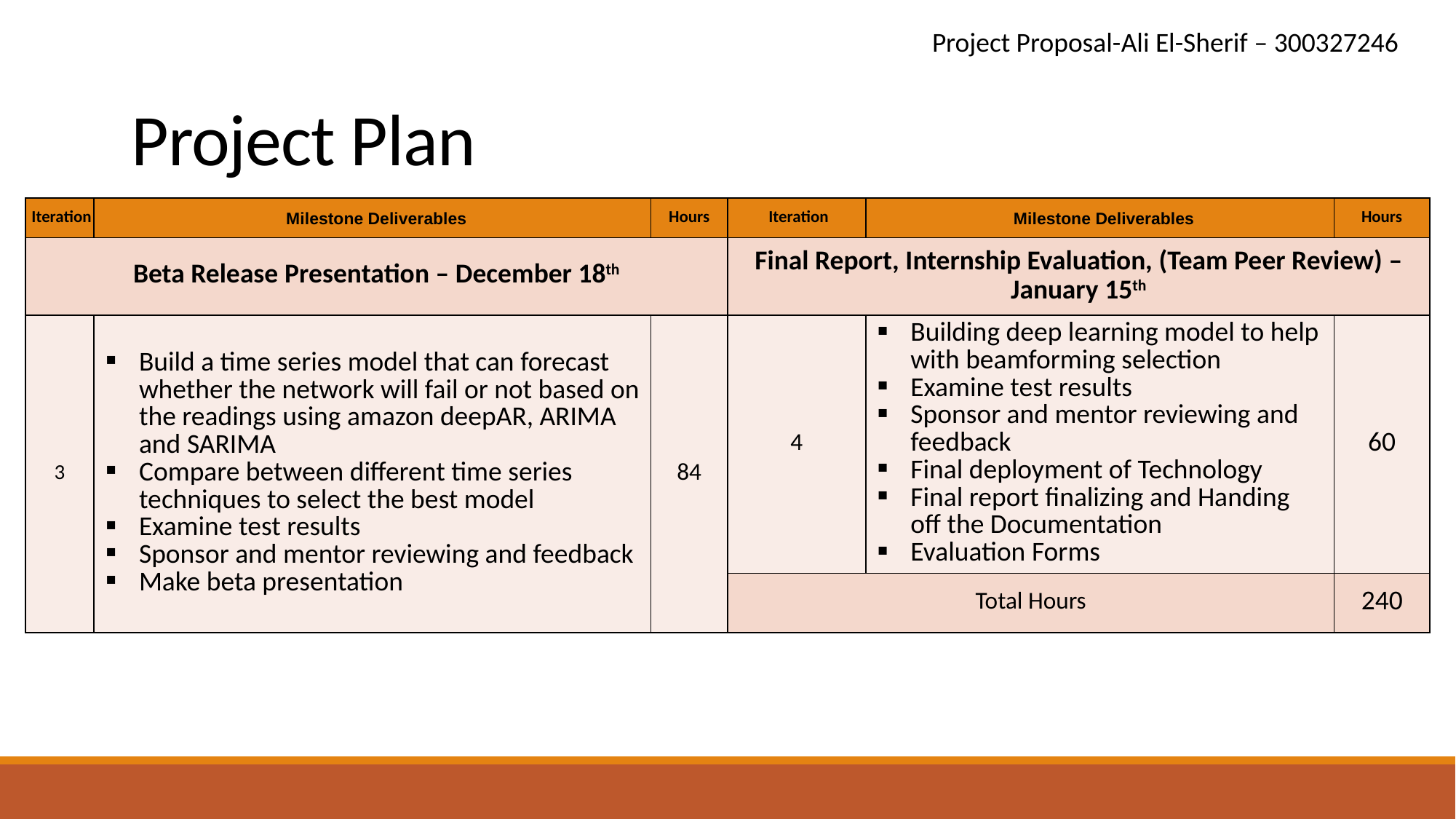

Project Proposal-Ali El-Sherif – 300327246
# Project Plan
| Iteration | Milestone Deliverables | Hours | Iteration | Milestone Deliverables | Hours |
| --- | --- | --- | --- | --- | --- |
| Beta Release Presentation – December 18th |  |  | Final Report, Internship Evaluation, (Team Peer Review) – January 15th |  |  |
| 3 | Build a time series model that can forecast whether the network will fail or not based on the readings using amazon deepAR, ARIMA and SARIMA Compare between different time series techniques to select the best model Examine test results Sponsor and mentor reviewing and feedback Make beta presentation | 84 | 4 | Building deep learning model to help with beamforming selection Examine test results Sponsor and mentor reviewing and feedback Final deployment of Technology Final report finalizing and Handing off the Documentation Evaluation Forms | 60 |
|  |  |  | Total Hours |  | 240 |